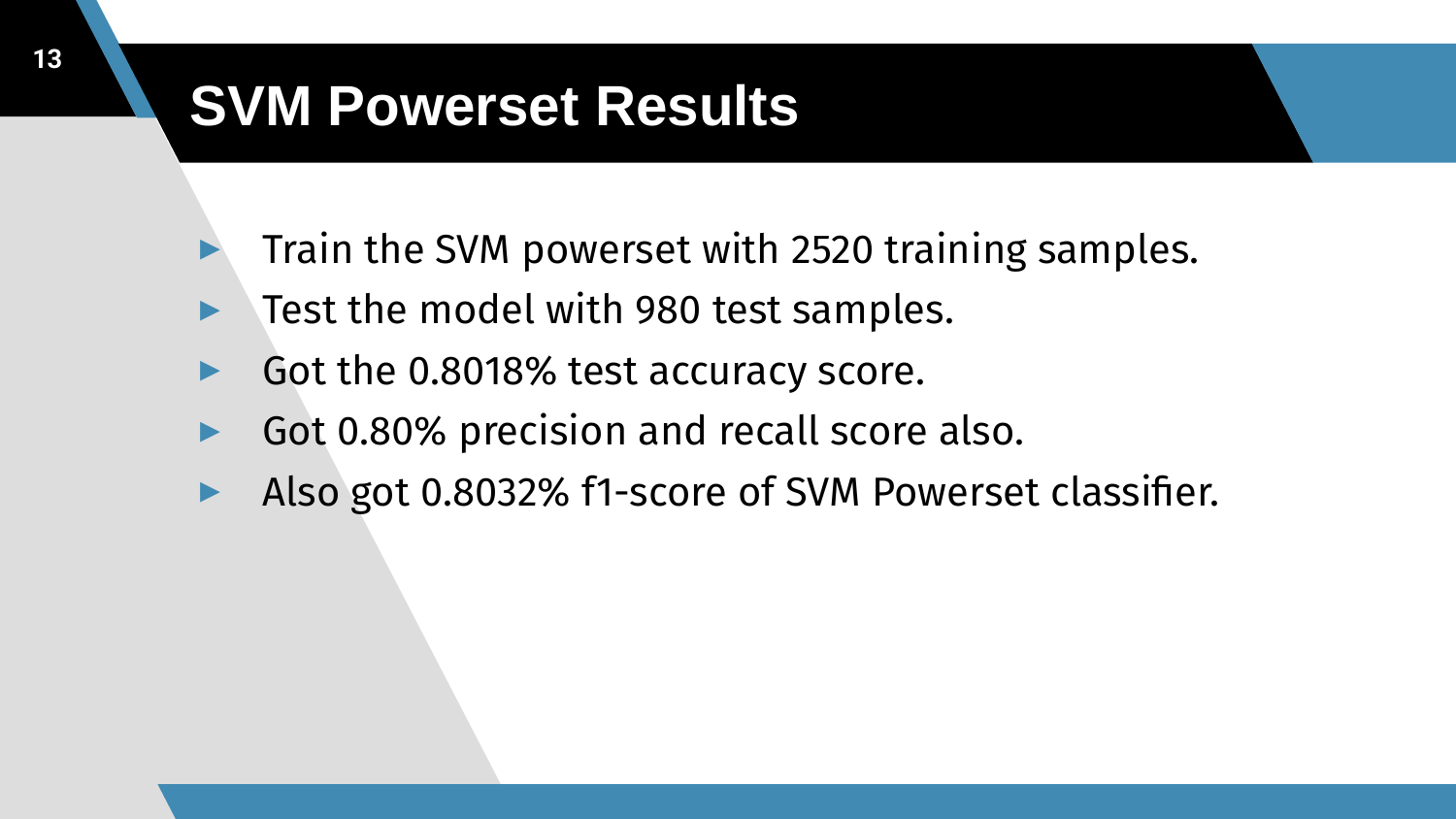

13
# SVM Powerset Results
Train the SVM powerset with 2520 training samples.
Test the model with 980 test samples.
Got the 0.8018% test accuracy score.
Got 0.80% precision and recall score also.
Also got 0.8032% f1-score of SVM Powerset classifier.